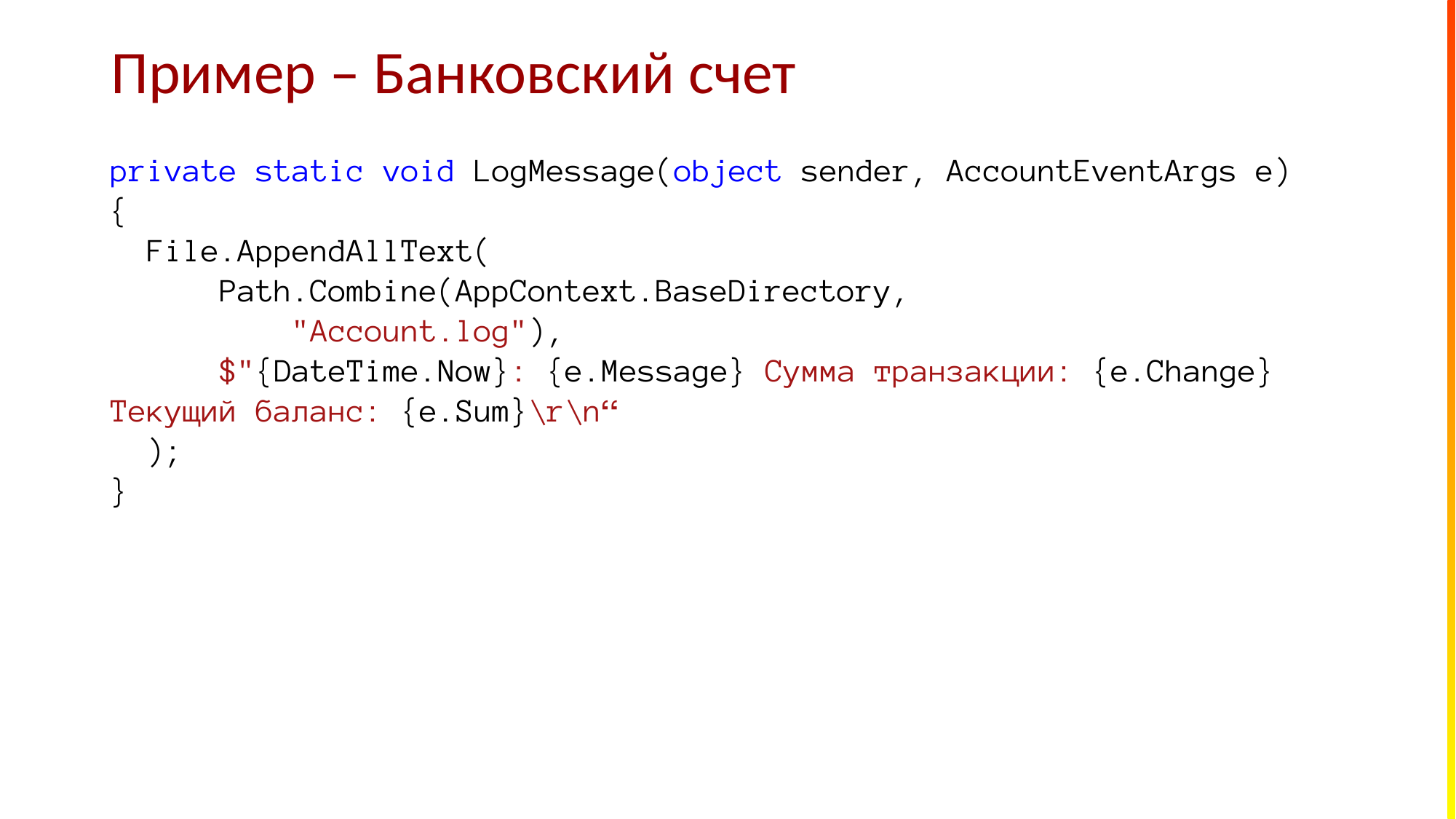

# Пример – Банковский счет
private static void LogMessage(object sender, AccountEventArgs e)  {
  File.AppendAllText(
      Path.Combine(AppContext.BaseDirectory,
          "Account.log"),
      $"{DateTime.Now}: {e.Message} Сумма транзакции: {e.Change} Текущий баланс: {e.Sum}\r\n“
  );
}